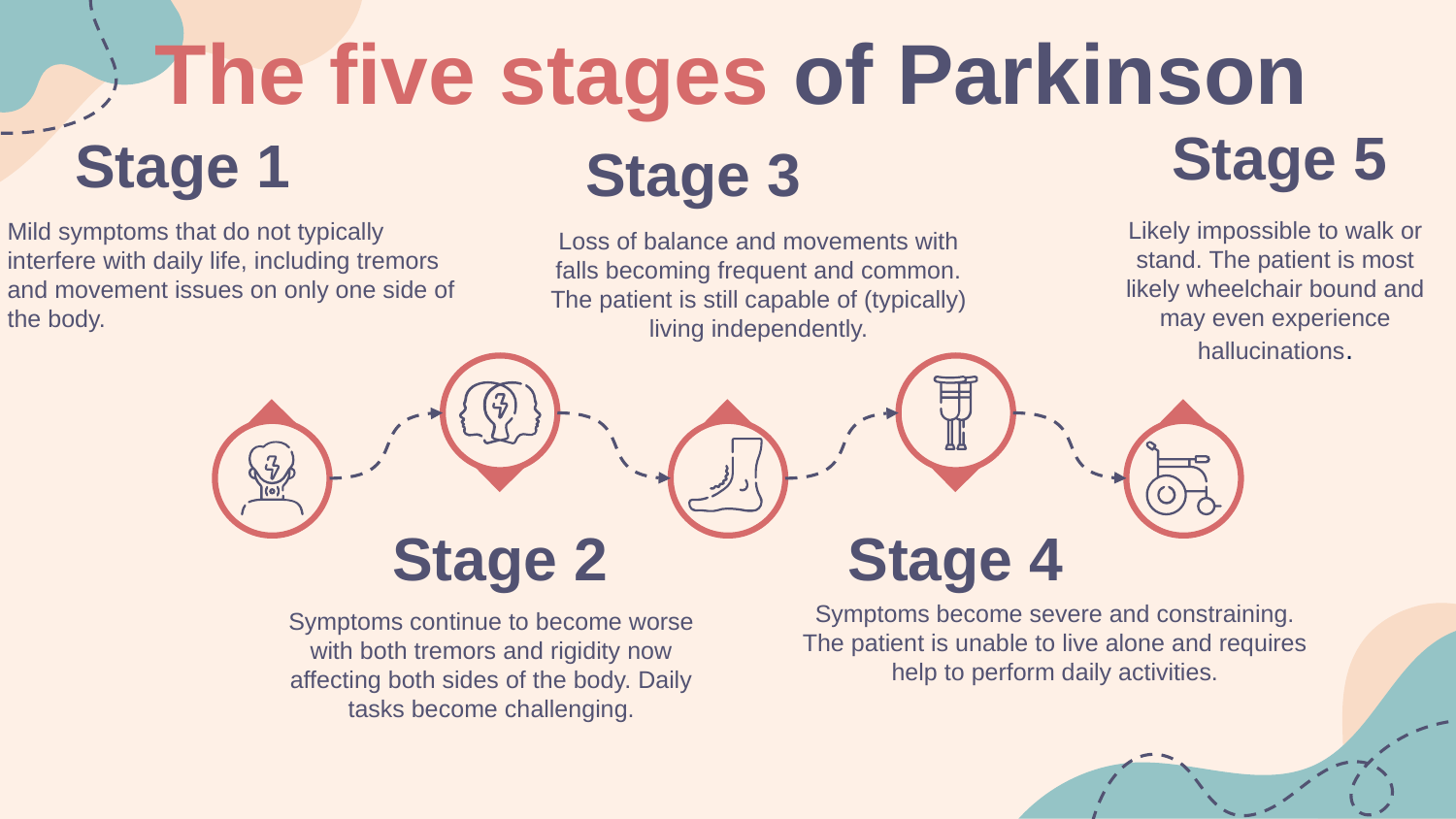

# The five stages of Parkinson
Stage 5
Stage 1
Stage 3
Likely impossible to walk or stand. The patient is most likely wheelchair bound and may even experience hallucinations.
Mild symptoms that do not typically interfere with daily life, including tremors and movement issues on only one side of the body.

Loss of balance and movements with falls becoming frequent and common. The patient is still capable of (typically) living independently.

Stage 2
Stage 4
Symptoms become severe and constraining. The patient is unable to live alone and requires help to perform daily activities.
Symptoms continue to become worse with both tremors and rigidity now affecting both sides of the body. Daily tasks become challenging.